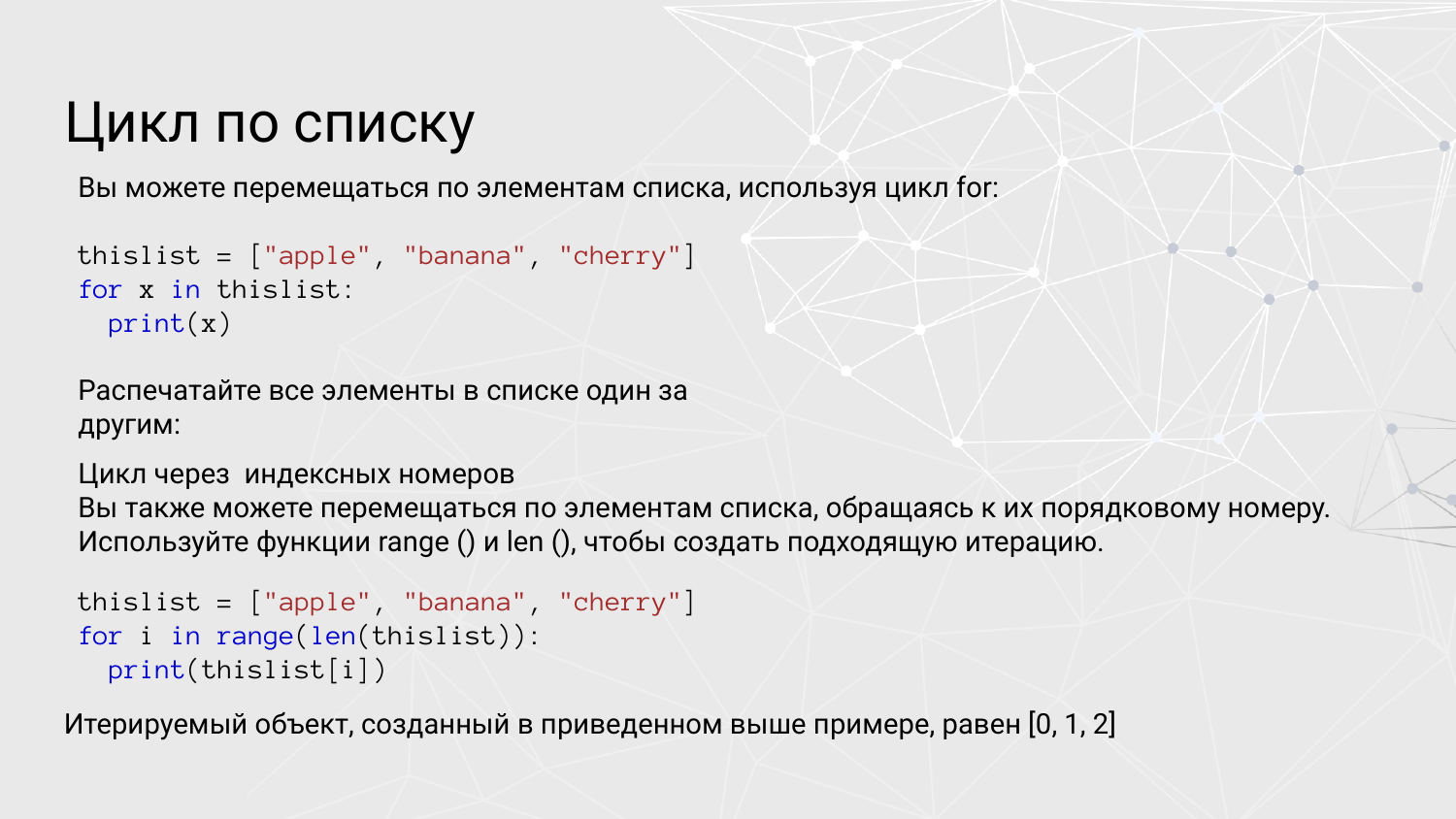

# Цикл по списку
Вы можете перемещаться по элементам списка, используя цикл for:
thislist = ["apple", "banana", "cherry"]
for x in thislist:
  print(x)
Распечатайте все элементы в списке один за другим:
Цикл через  индексных номеров
Вы также можете перемещаться по элементам списка, обращаясь к их порядковому номеру. Используйте функции range () и len (), чтобы создать подходящую итерацию.
thislist = ["apple", "banana", "cherry"]
for i in range(len(thislist)):
  print(thislist[i])

Итерируемый объект, созданный в приведенном выше примере, равен [0, 1, 2]